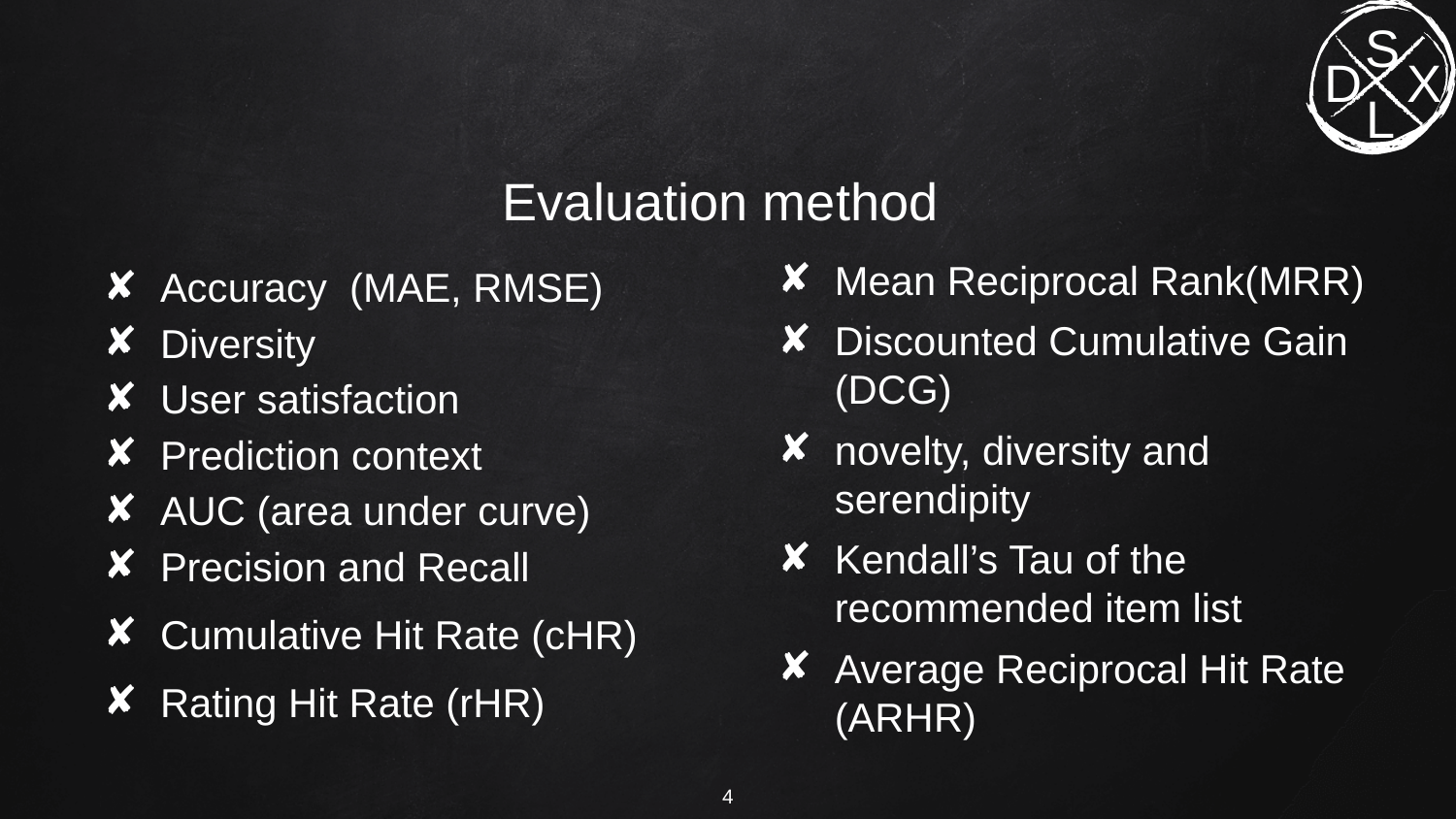

# Evaluation method
Accuracy  (MAE, RMSE)
Diversity
User satisfaction
Prediction context
AUC (area under curve)
Precision and Recall
Cumulative Hit Rate (cHR)
Rating Hit Rate (rHR)
Mean Reciprocal Rank(MRR)
Discounted Cumulative Gain (DCG)
novelty, diversity and serendipity
Kendall’s Tau of the recommended item list
Average Reciprocal Hit Rate (ARHR)

4